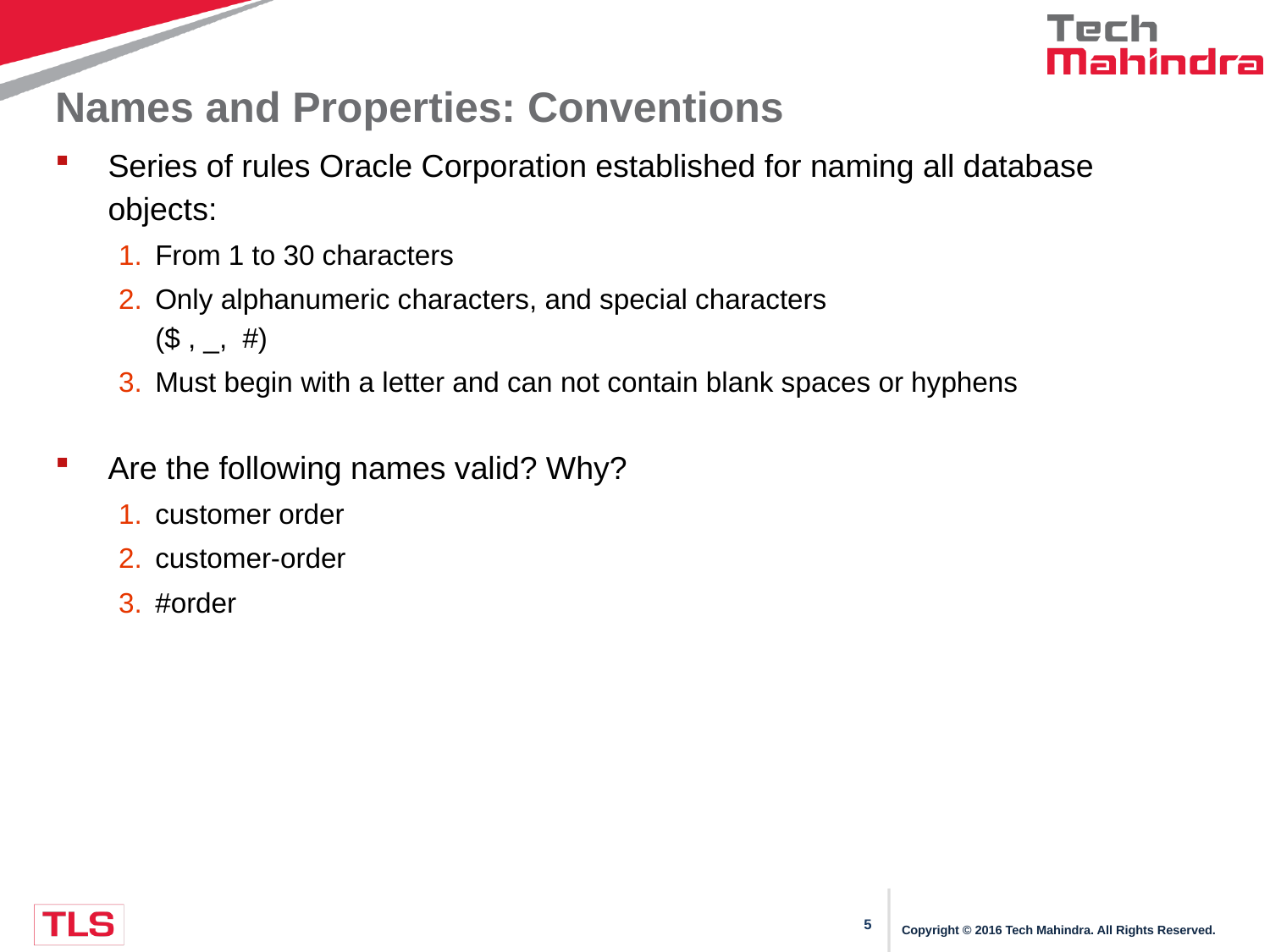

# Names and Properties: Conventions
Series of rules Oracle Corporation established for naming all database objects:
From 1 to 30 characters
Only alphanumeric characters, and special characters
($ , _,  #)
Must begin with a letter and can not contain blank spaces or hyphens
Are the following names valid? Why?
customer order
customer-order
#order
Copyright © 2016 Tech Mahindra. All Rights Reserved.